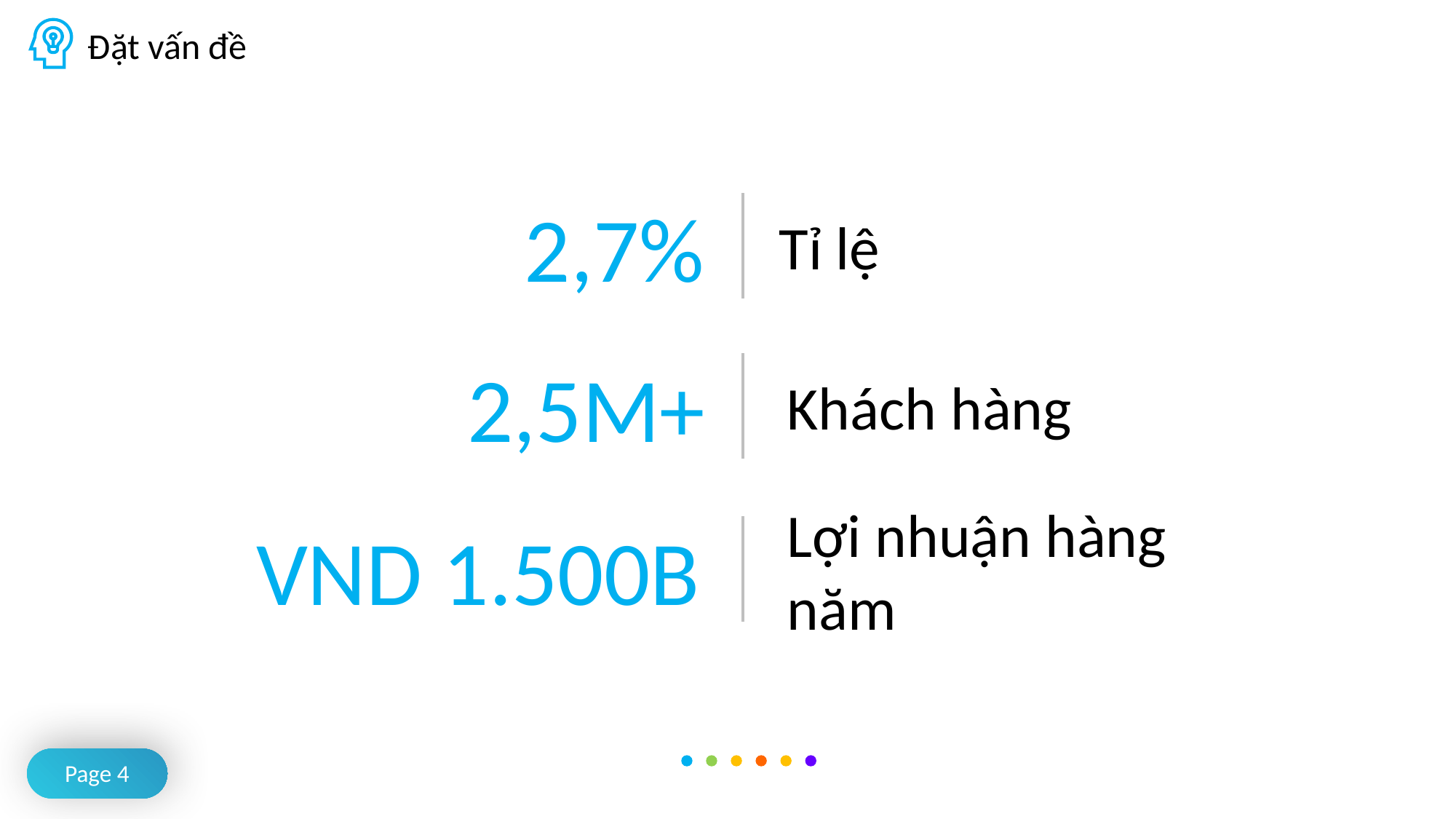

Đặt vấn đề
2,7%
Tỉ lệ
2,5M+
Khách hàng
VND 1.500B
Lợi nhuận hàng năm

Page 4